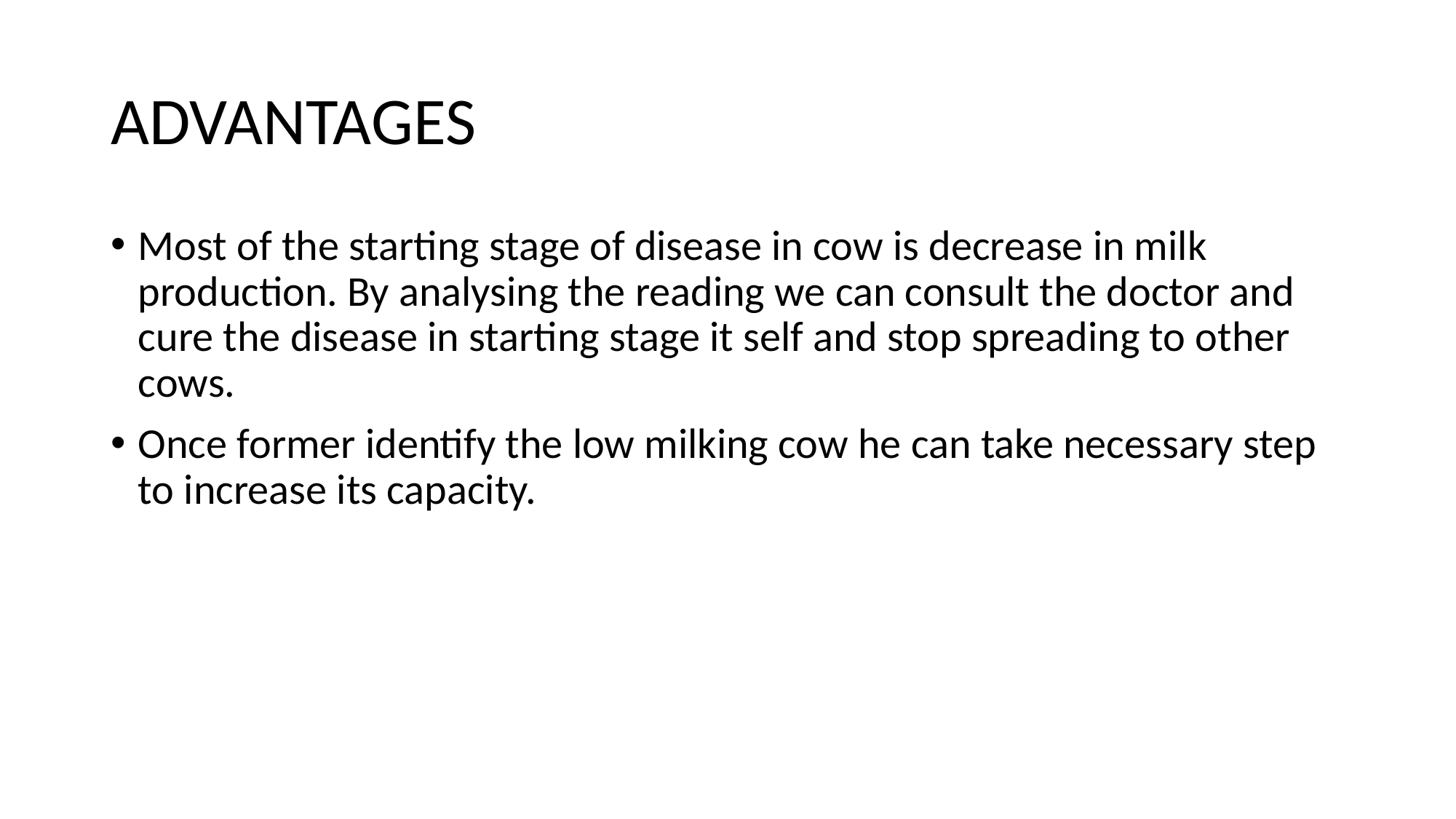

# ADVANTAGES
Most of the starting stage of disease in cow is decrease in milk production. By analysing the reading we can consult the doctor and cure the disease in starting stage it self and stop spreading to other cows.
Once former identify the low milking cow he can take necessary step to increase its capacity.